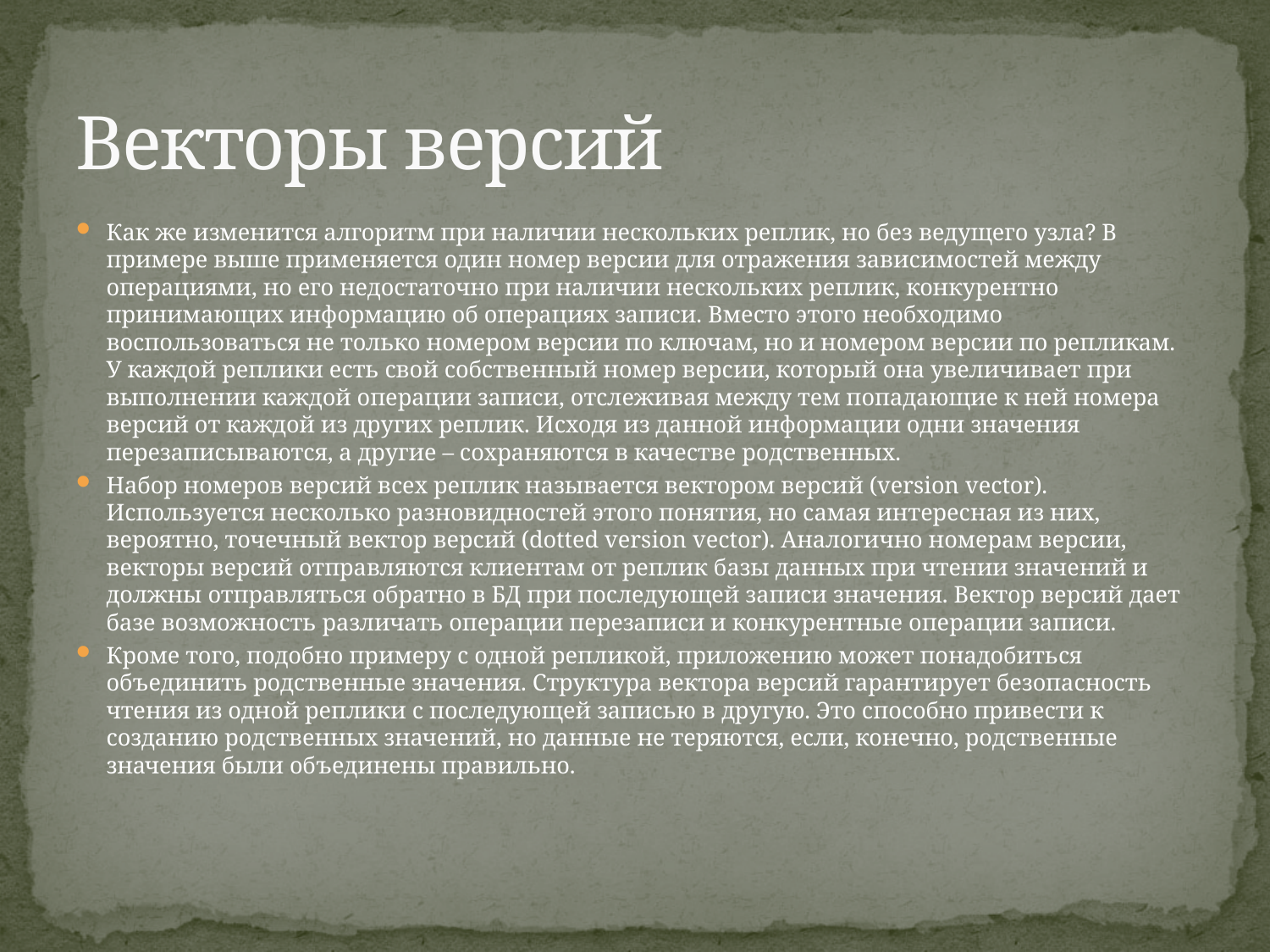

# Векторы версий
Как же изменится алгоритм при наличии нескольких реплик, но без ведущего узла? В примере выше применяется один номер версии для отражения зависимостей между операциями, но его недостаточно при наличии нескольких реплик, конкурентно принимающих информацию об операциях записи. Вместо этого необходимо воспользоваться не только номером версии по ключам, но и номером версии по репликам. У каждой реплики есть свой собственный номер версии, который она увеличивает при выполнении каждой операции записи, отслеживая между тем попадающие к ней номера версий от каждой из других реплик. Исходя из данной информации одни значения перезаписываются, а другие – сохраняются в качестве родственных.
Набор номеров версий всех реплик называется вектором версий (version vector). Используется несколько разновидностей этого понятия, но самая интересная из них, вероятно, точечный вектор версий (dotted version vector). Аналогично номерам версии, векторы версий отправляются клиентам от реплик базы данных при чтении значений и должны отправляться обратно в БД при последующей записи значения. Вектор версий дает базе возможность различать операции перезаписи и конкурентные операции записи.
Кроме того, подобно примеру с одной репликой, приложению может понадобиться объединить родственные значения. Структура вектора версий гарантирует безопасность чтения из одной реплики с последующей записью в другую. Это способно привести к созданию родственных значений, но данные не теряются, если, конечно, родственные значения были объединены правильно.